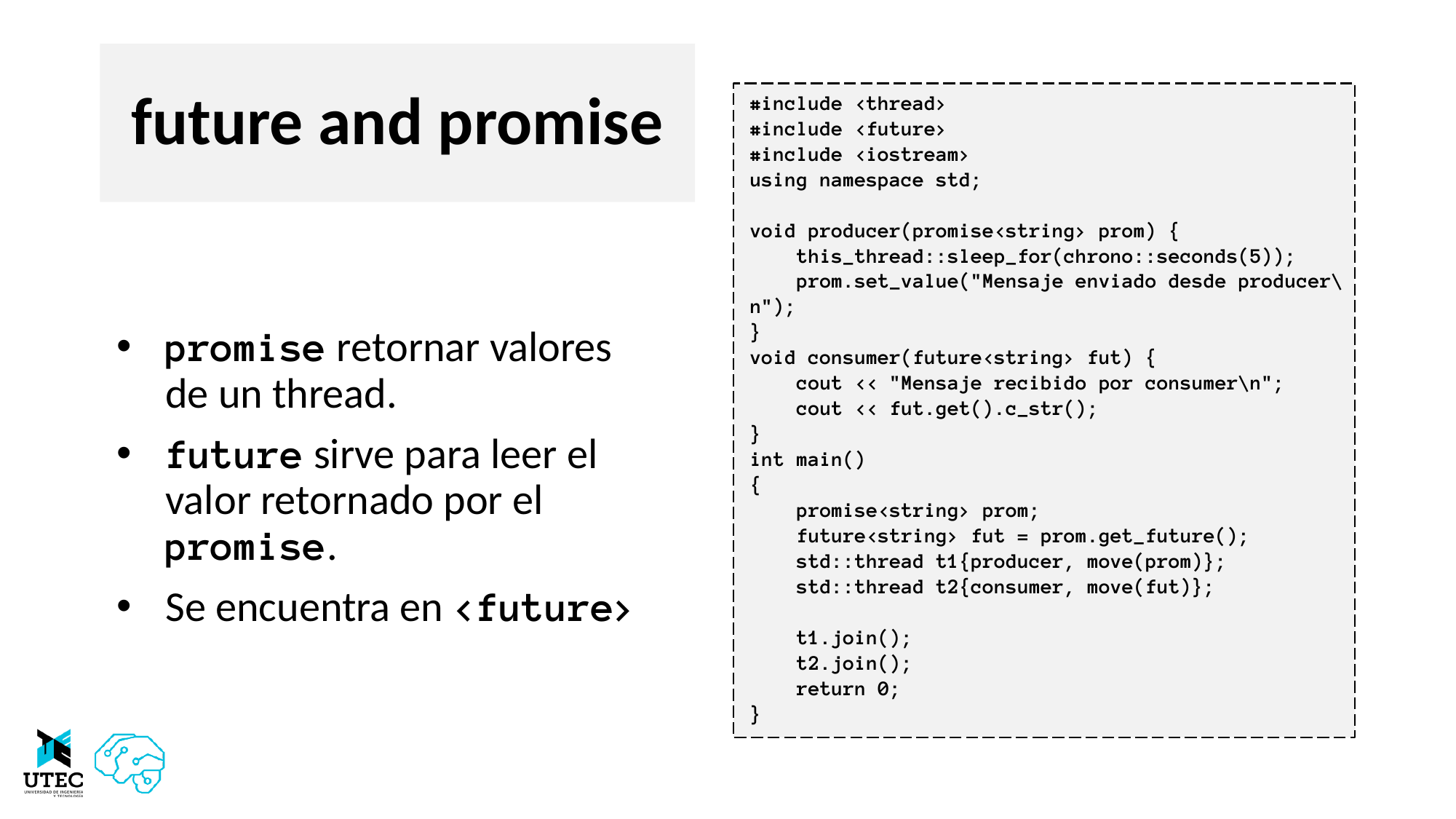

# future and promise
#include <thread>
#include <future>
#include <iostream>
using namespace std;

void producer(promise<string> prom) {
    this_thread::sleep_for(chrono::seconds(5));
    prom.set_value("Mensaje enviado desde producer\n");
}
void consumer(future<string> fut) {
    cout << "Mensaje recibido por consumer\n";
    cout << fut.get().c_str();
}
int main()
{
    promise<string> prom;
    future<string> fut = prom.get_future();
    std::thread t1{producer, move(prom)};
    std::thread t2{consumer, move(fut)};

    t1.join();
    t2.join();
    return 0;
}
promise retornar valores de un thread.
future sirve para leer el valor retornado por el promise.
Se encuentra en <future>